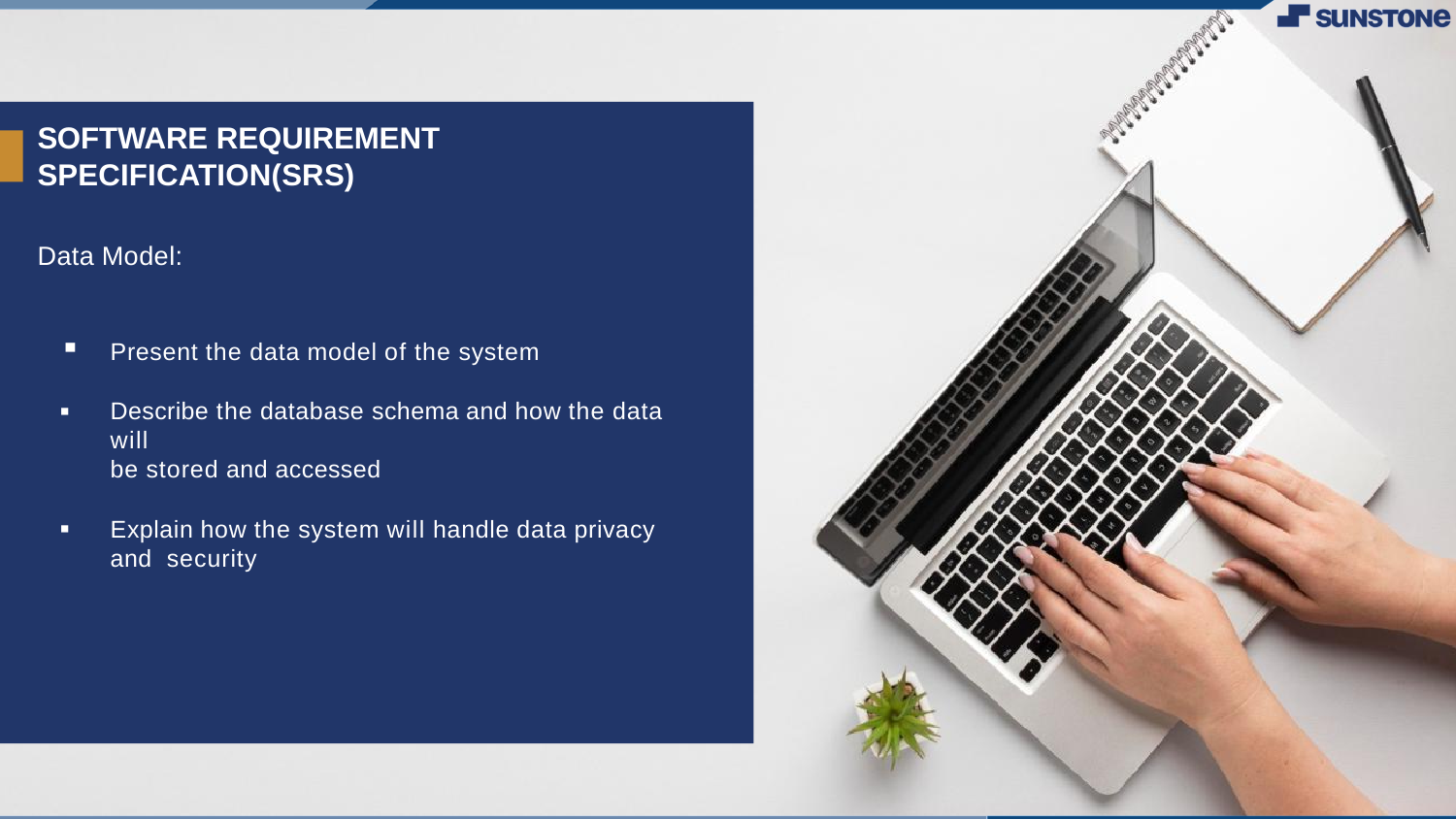

# SOFTWARE REQUIREMENT
SPECIFICATION(SRS)
Data Model:

Present the data model of the system

Describe the database schema and how the data will
be stored and accessed

Explain how the system will handle data privacy and  security